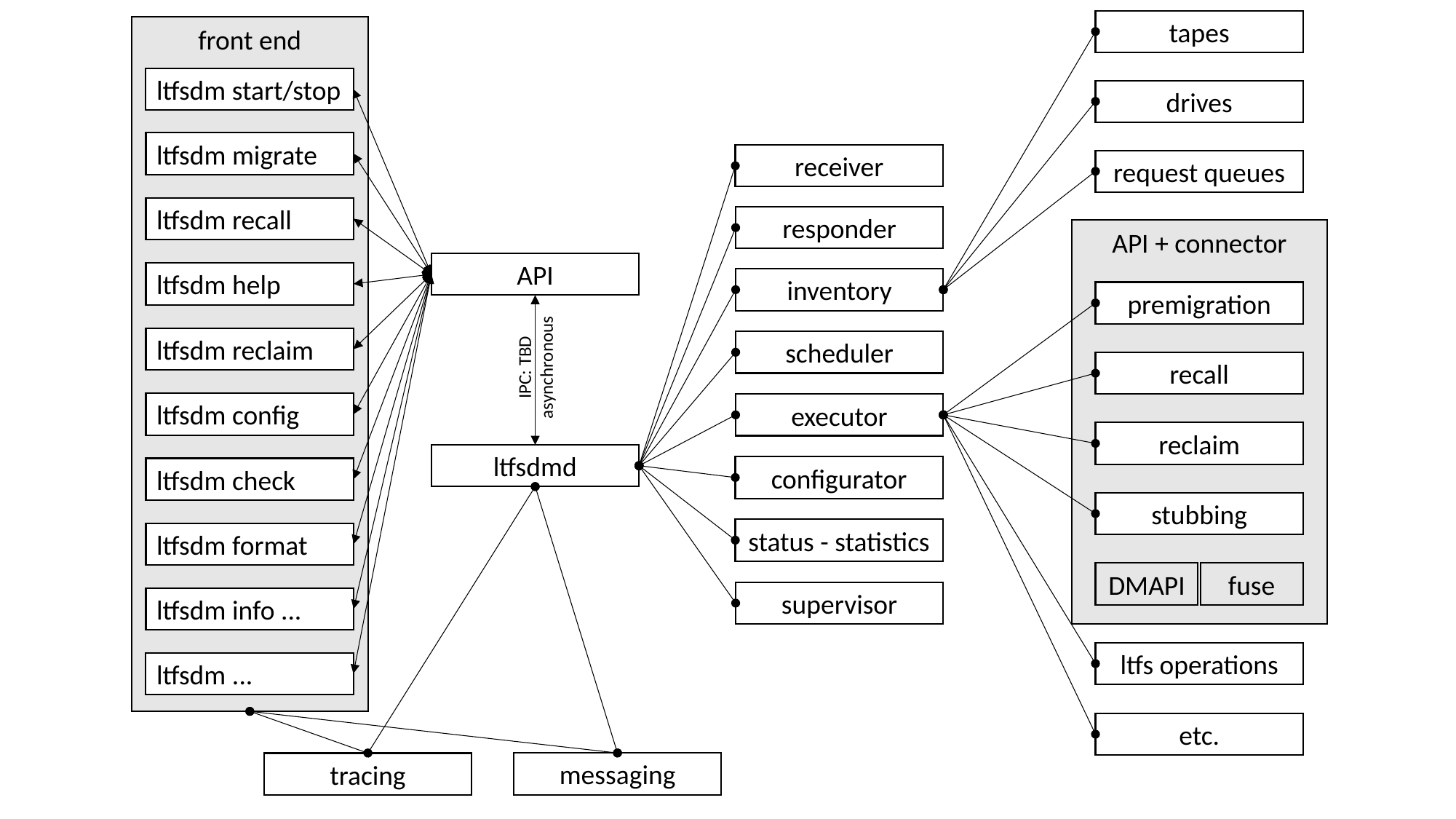

tapes
front end
ltfsdm start/stop
drives
ltfsdm migrate
receiver
request queues
ltfsdm recall
responder
API + connector
API
ltfsdm help
inventory
premigration
ltfsdm reclaim
scheduler
IPC: TBD
asynchronous
recall
ltfsdm config
executor
reclaim
ltfsdmd
configurator
ltfsdm check
stubbing
status - statistics
ltfsdm format
DMAPI
fuse
supervisor
ltfsdm info ...
ltfs operations
ltfsdm ...
etc.
messaging
tracing